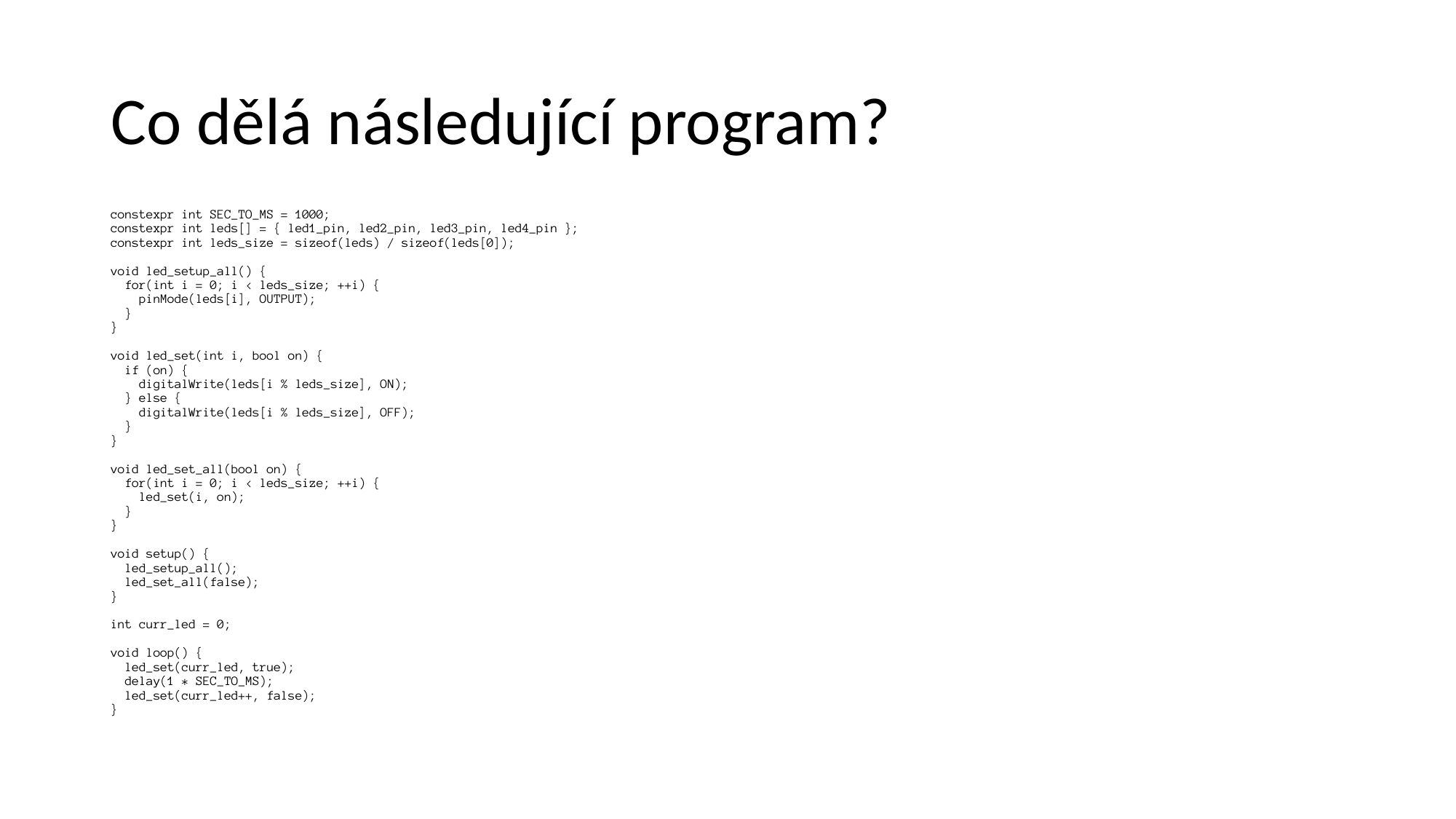

# Co dělá následující program?
constexpr int SEC_TO_MS = 1000;
constexpr int leds[] = { led1_pin, led2_pin, led3_pin, led4_pin };
constexpr int leds_size = sizeof(leds) / sizeof(leds[0]);
void led_setup_all() {
  for(int i = 0; i < leds_size; ++i) {
    pinMode(leds[i], OUTPUT);
  }
}
void led_set(int i, bool on) {
  if (on) {
    digitalWrite(leds[i % leds_size], ON);
  } else {
    digitalWrite(leds[i % leds_size], OFF);
  }
}
void led_set_all(bool on) {
  for(int i = 0; i < leds_size; ++i) {
    led_set(i, on);
  }
}
void setup() {
  led_setup_all();
  led_set_all(false);
}
int curr_led = 0;
void loop() {
  led_set(curr_led, true);
  delay(1 * SEC_TO_MS);
  led_set(curr_led++, false);
}